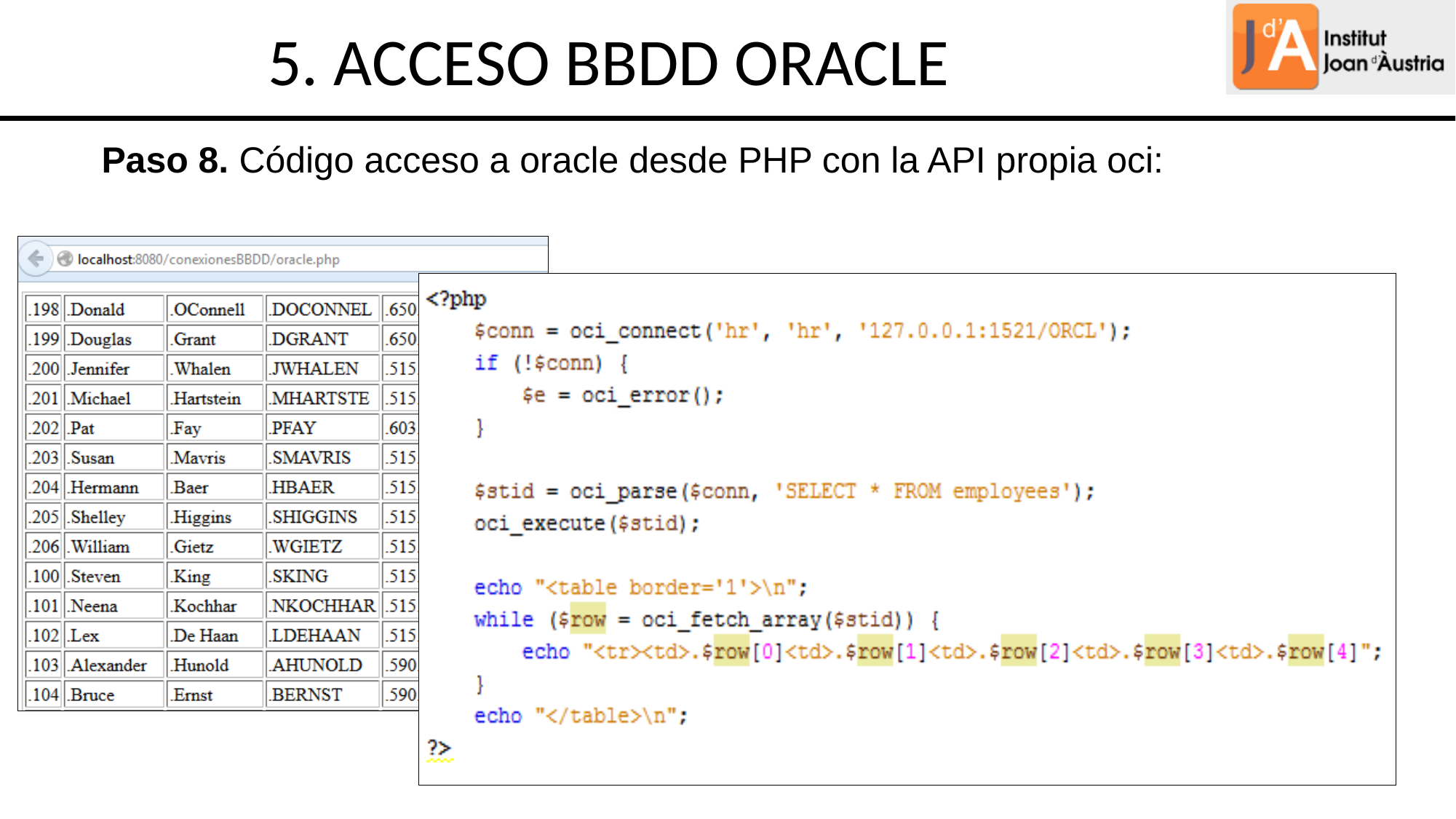

5. ACCESO BBDD ORACLE
Paso 8. Código acceso a oracle desde PHP con la API propia oci: